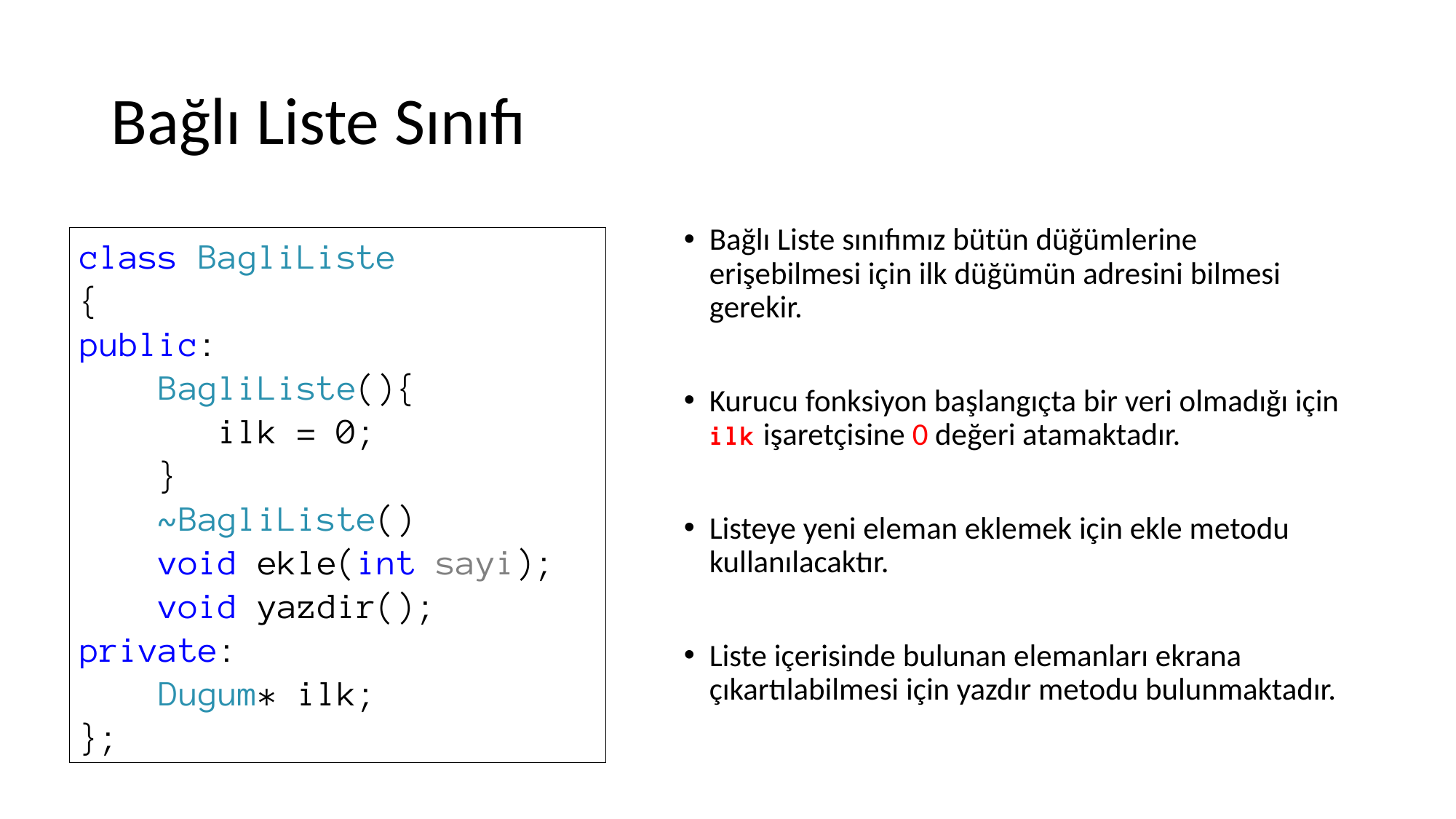

# Bağlı Liste Sınıfı
Bağlı Liste sınıfımız bütün düğümlerine erişebilmesi için ilk düğümün adresini bilmesi gerekir.

Kurucu fonksiyon başlangıçta bir veri olmadığı için ilk işaretçisine 0 değeri atamaktadır.

Listeye yeni eleman eklemek için ekle metodu kullanılacaktır.

Liste içerisinde bulunan elemanları ekrana çıkartılabilmesi için yazdır metodu bulunmaktadır.
class BagliListe
{
public:
    BagliListe(){
       ilk = 0;
    }
    ~BagliListe()
    void ekle(int sayi);
    void yazdir();
private:
    Dugum* ilk;
};